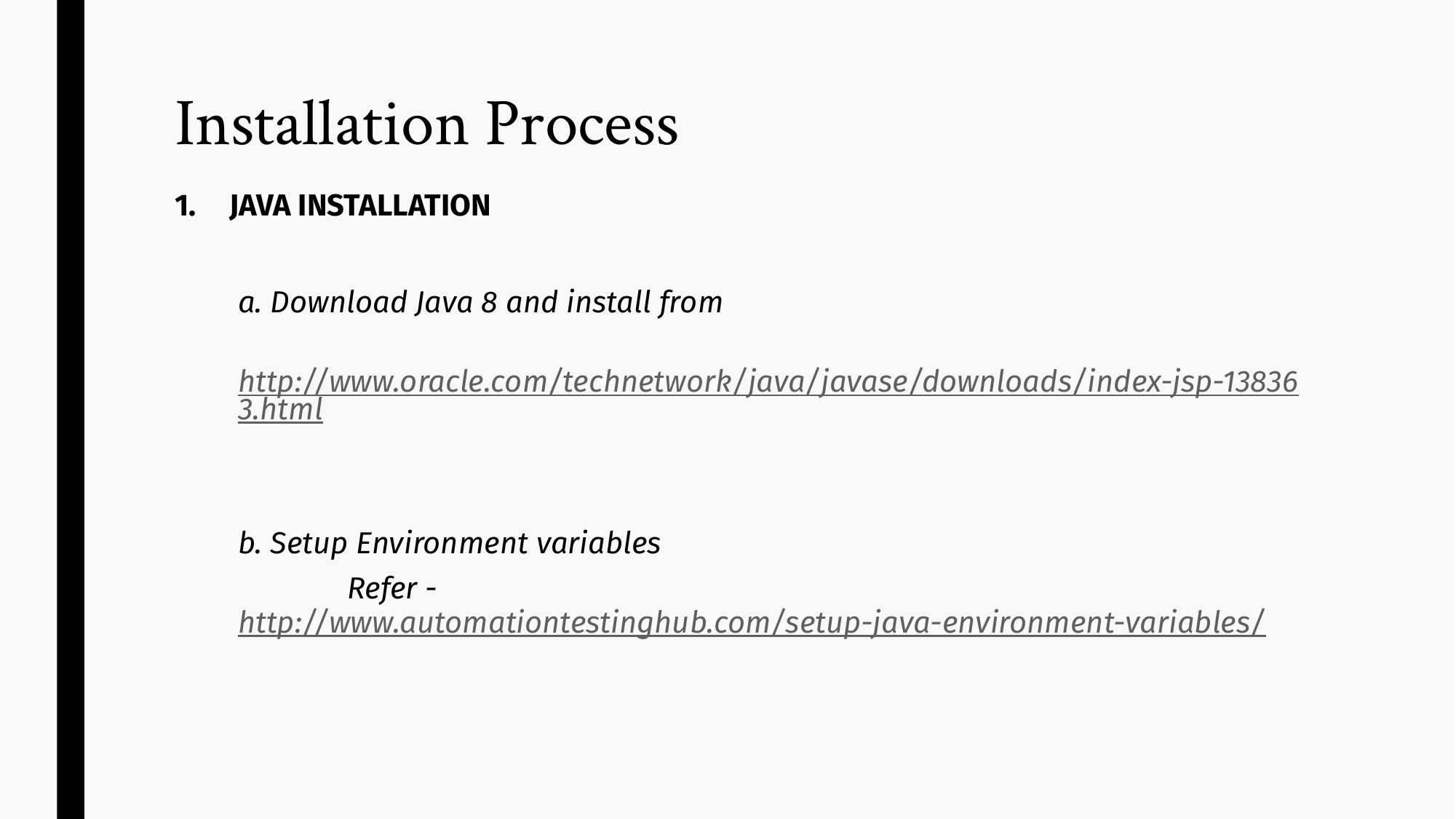

# Installation Process
JAVA INSTALLATION

a. Download Java 8 and install from
 http://www.oracle.com/technetwork/java/javase/downloads/index-jsp-138363.html

b. Setup Environment variables
	Refer - http://www.automationtestinghub.com/setup-java-environment-variables/